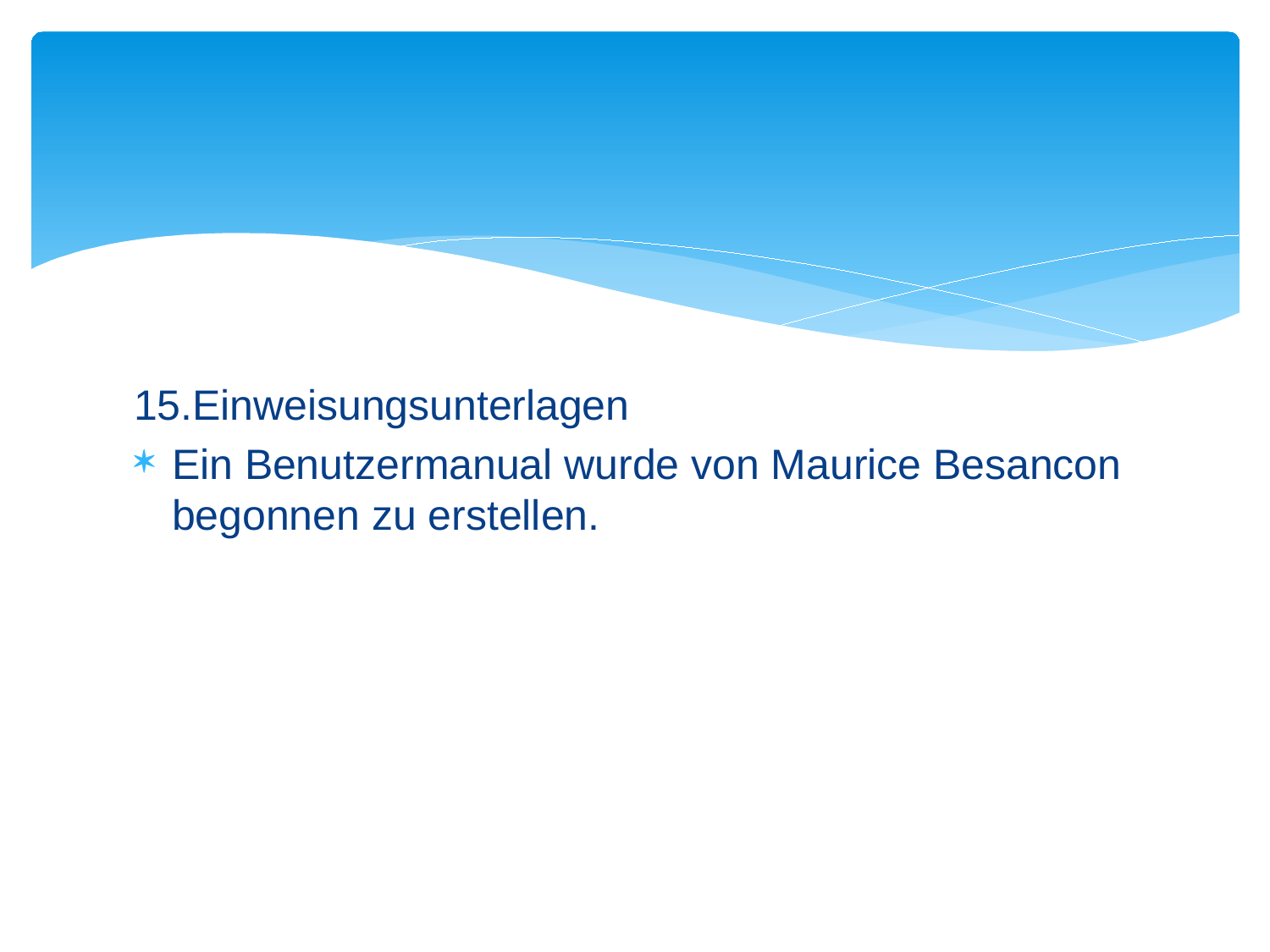

#
15.Einweisungsunterlagen
Ein Benutzermanual wurde von Maurice Besancon begonnen zu erstellen.